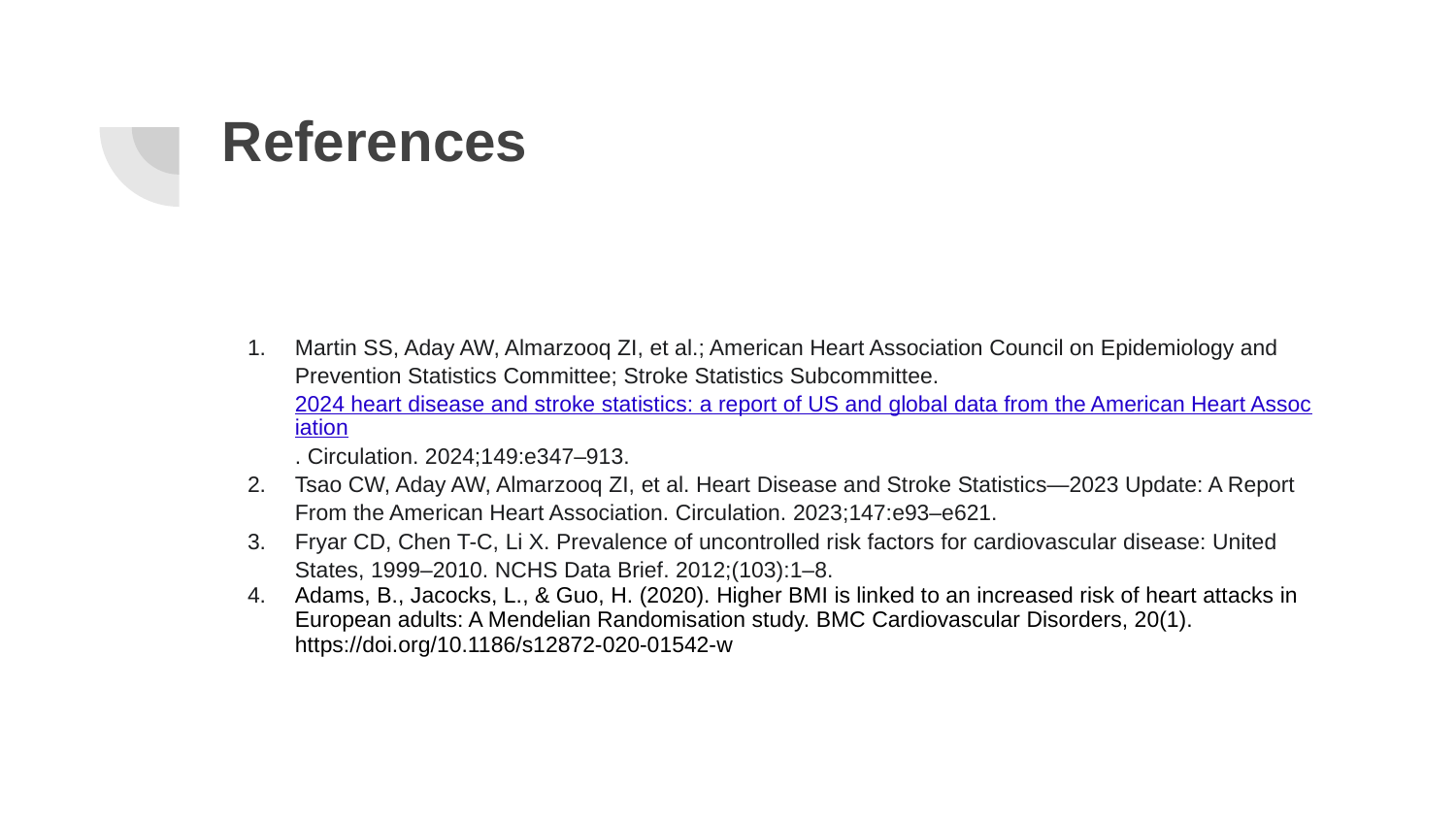

# References
Martin SS, Aday AW, Almarzooq ZI, et al.; American Heart Association Council on Epidemiology and Prevention Statistics Committee; Stroke Statistics Subcommittee. 2024 heart disease and stroke statistics: a report of US and global data from the American Heart Association. Circulation. 2024;149:e347–913.
Tsao CW, Aday AW, Almarzooq ZI, et al. Heart Disease and Stroke Statistics—2023 Update: A Report From the American Heart Association. Circulation. 2023;147:e93–e621.
Fryar CD, Chen T-C, Li X. Prevalence of uncontrolled risk factors for cardiovascular disease: United States, 1999–2010. NCHS Data Brief. 2012;(103):1–8.
Adams, B., Jacocks, L., & Guo, H. (2020). Higher BMI is linked to an increased risk of heart attacks in European adults: A Mendelian Randomisation study. BMC Cardiovascular Disorders, 20(1). https://doi.org/10.1186/s12872-020-01542-w